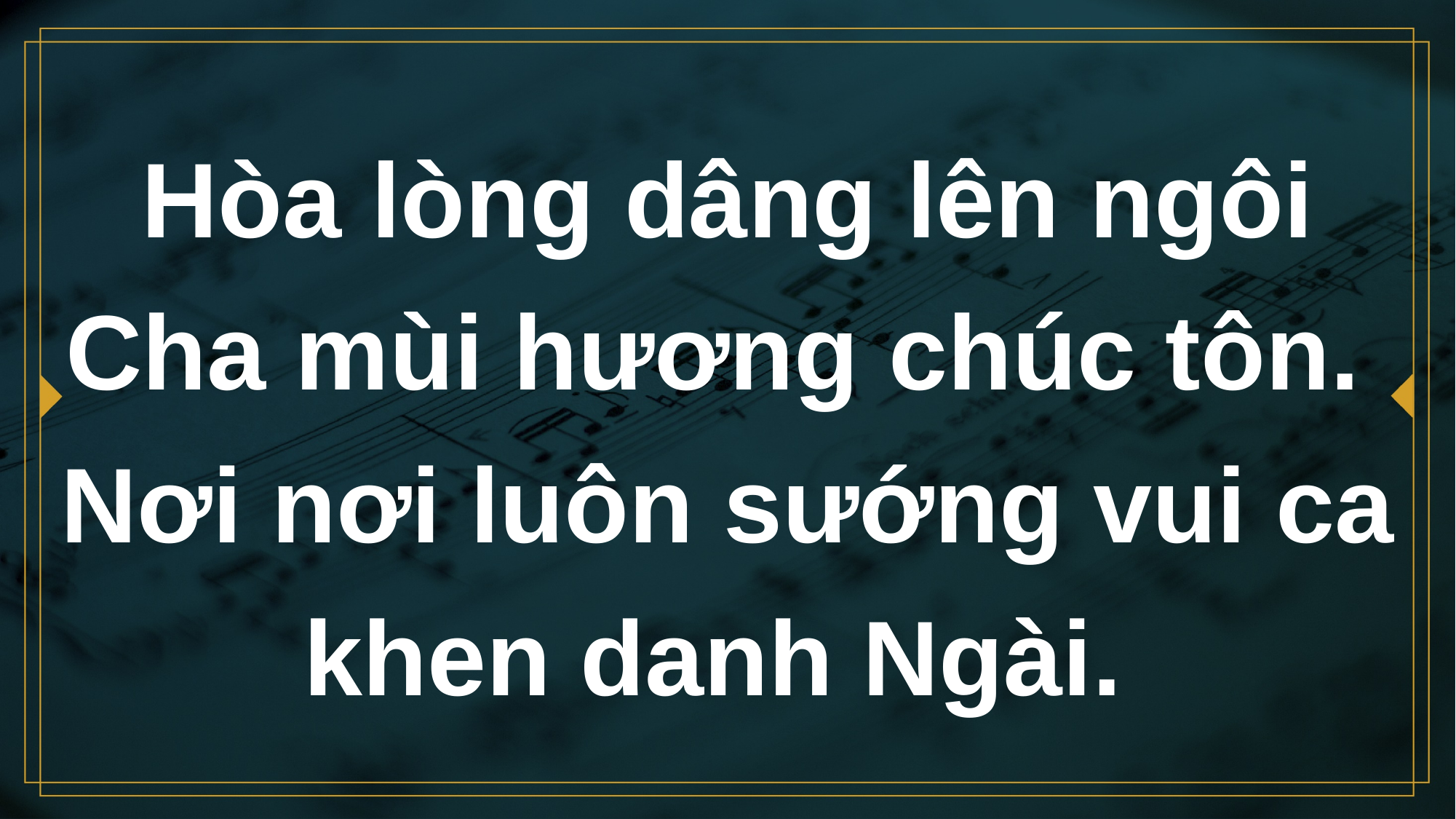

# Hòa lòng dâng lên ngôi Cha mùi hương chúc tôn.
Nơi nơi luôn sướng vui ca khen danh Ngài.